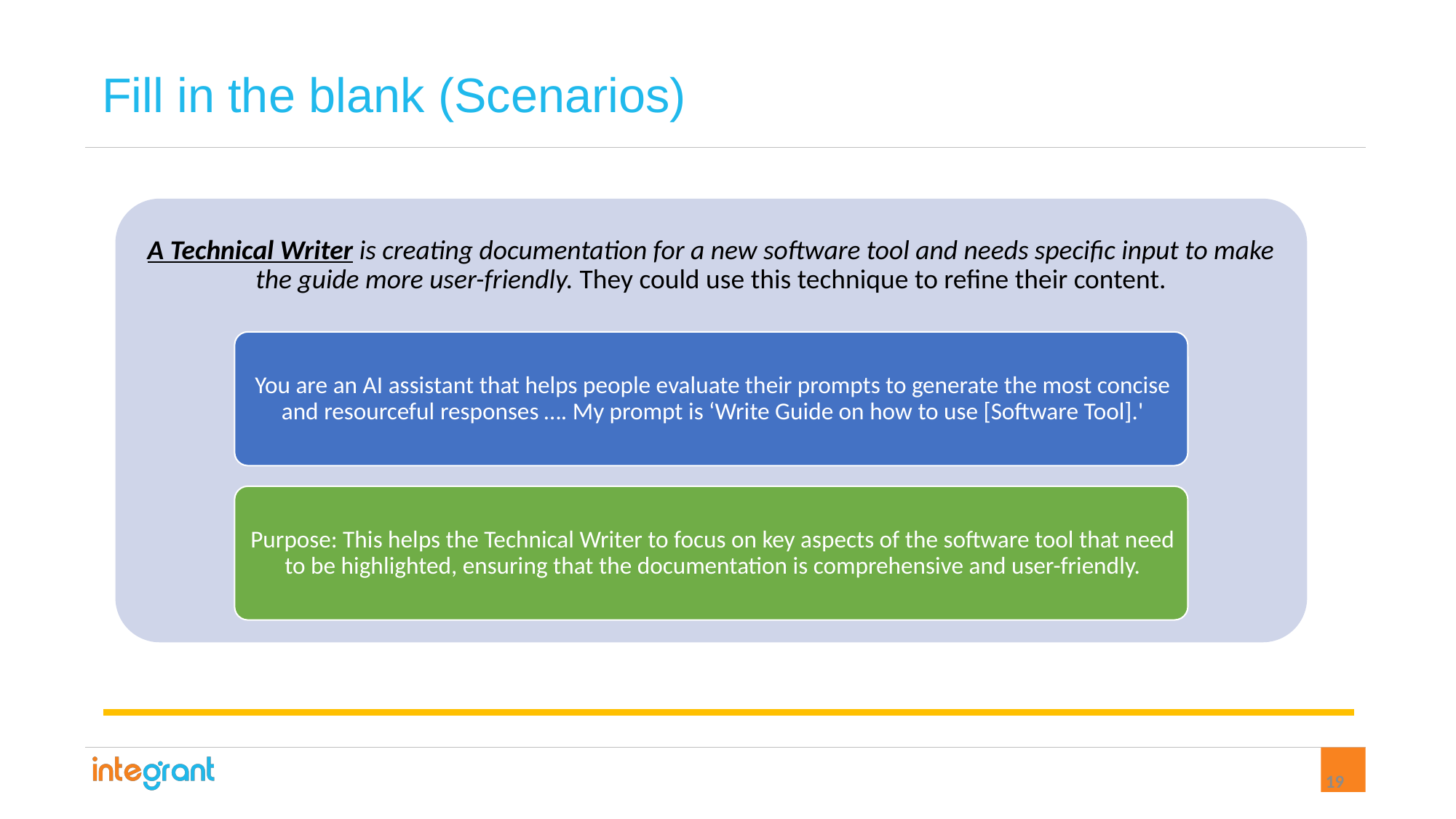

Fill in the blank (Scenarios)
A Technical Writer is creating documentation for a new software tool and needs specific input to make the guide more user-friendly. They could use this technique to refine their content.
You are an AI assistant that helps people evaluate their prompts to generate the most concise and resourceful responses …. My prompt is ‘Write Guide on how to use [Software Tool].'
Purpose: This helps the Technical Writer to focus on key aspects of the software tool that need to be highlighted, ensuring that the documentation is comprehensive and user-friendly.
19